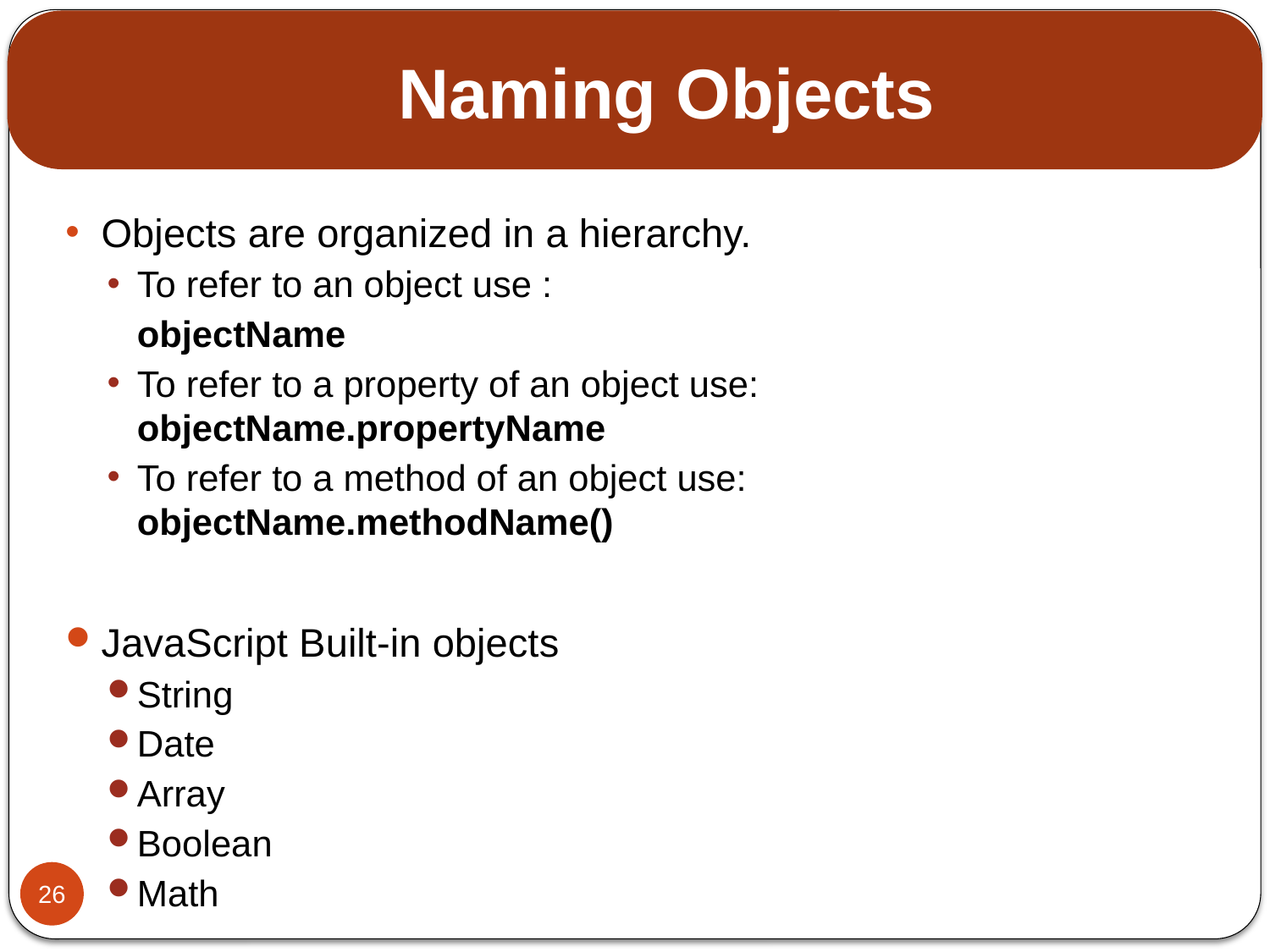

# Naming Objects
Objects are organized in a hierarchy.
To refer to an object use :
		objectName
To refer to a property of an object use:          	objectName.propertyName
To refer to a method of an object use:          	 objectName.methodName()

JavaScript Built-in objects
String
Date
Array
Boolean
Math

26